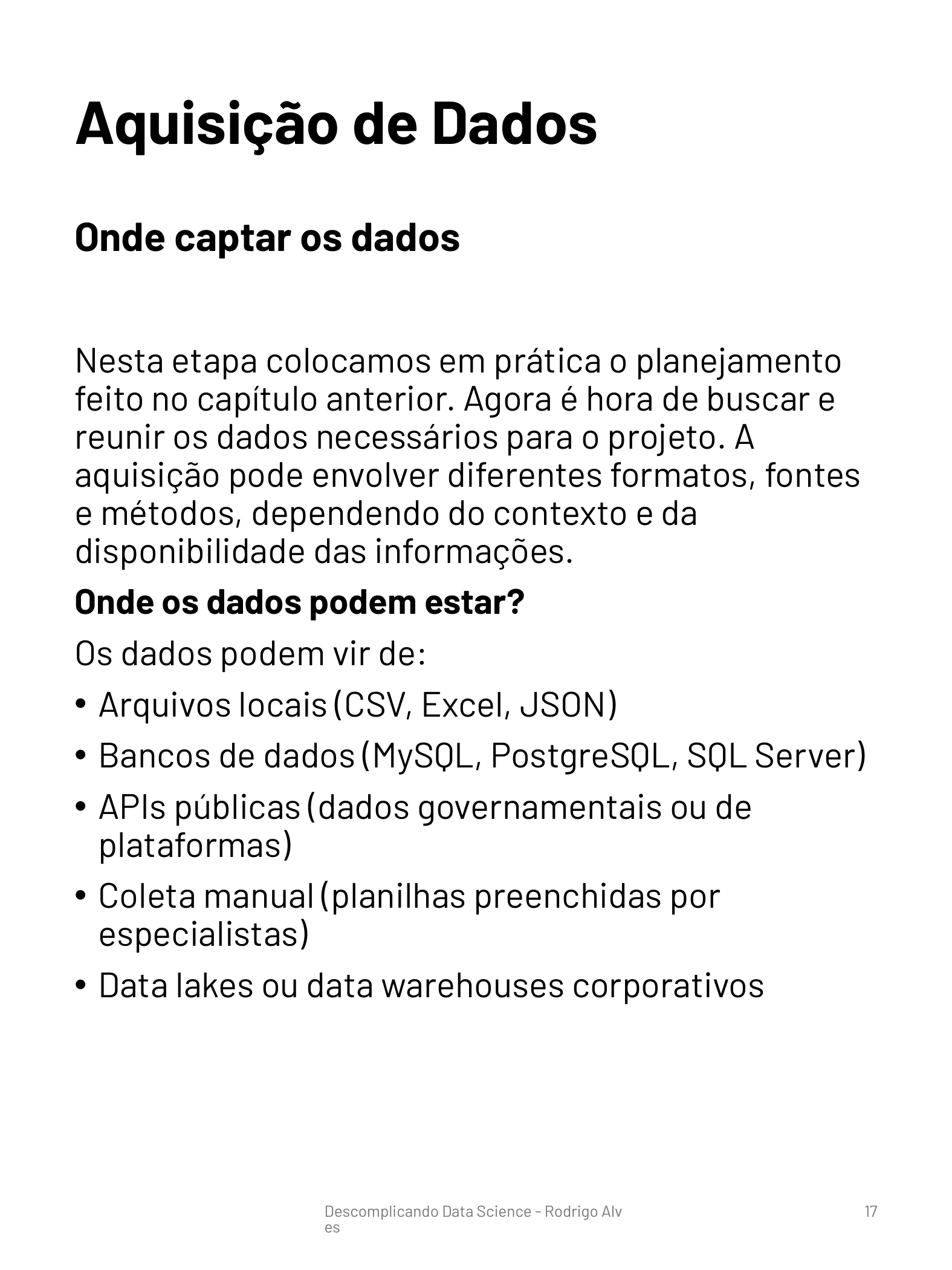

# Aquisição de Dados
Onde captar os dados
Nesta etapa colocamos em prática o planejamento feito no capítulo anterior. Agora é hora de buscar e reunir os dados necessários para o projeto. A aquisição pode envolver diferentes formatos, fontes e métodos, dependendo do contexto e da disponibilidade das informações.
Onde os dados podem estar?
Os dados podem vir de:
Arquivos locais (CSV, Excel, JSON)
Bancos de dados (MySQL, PostgreSQL, SQL Server)
APIs públicas (dados governamentais ou de plataformas)
Coleta manual (planilhas preenchidas por especialistas)
Data lakes ou data warehouses corporativos

Descomplicando Data Science - Rodrigo Alves
17